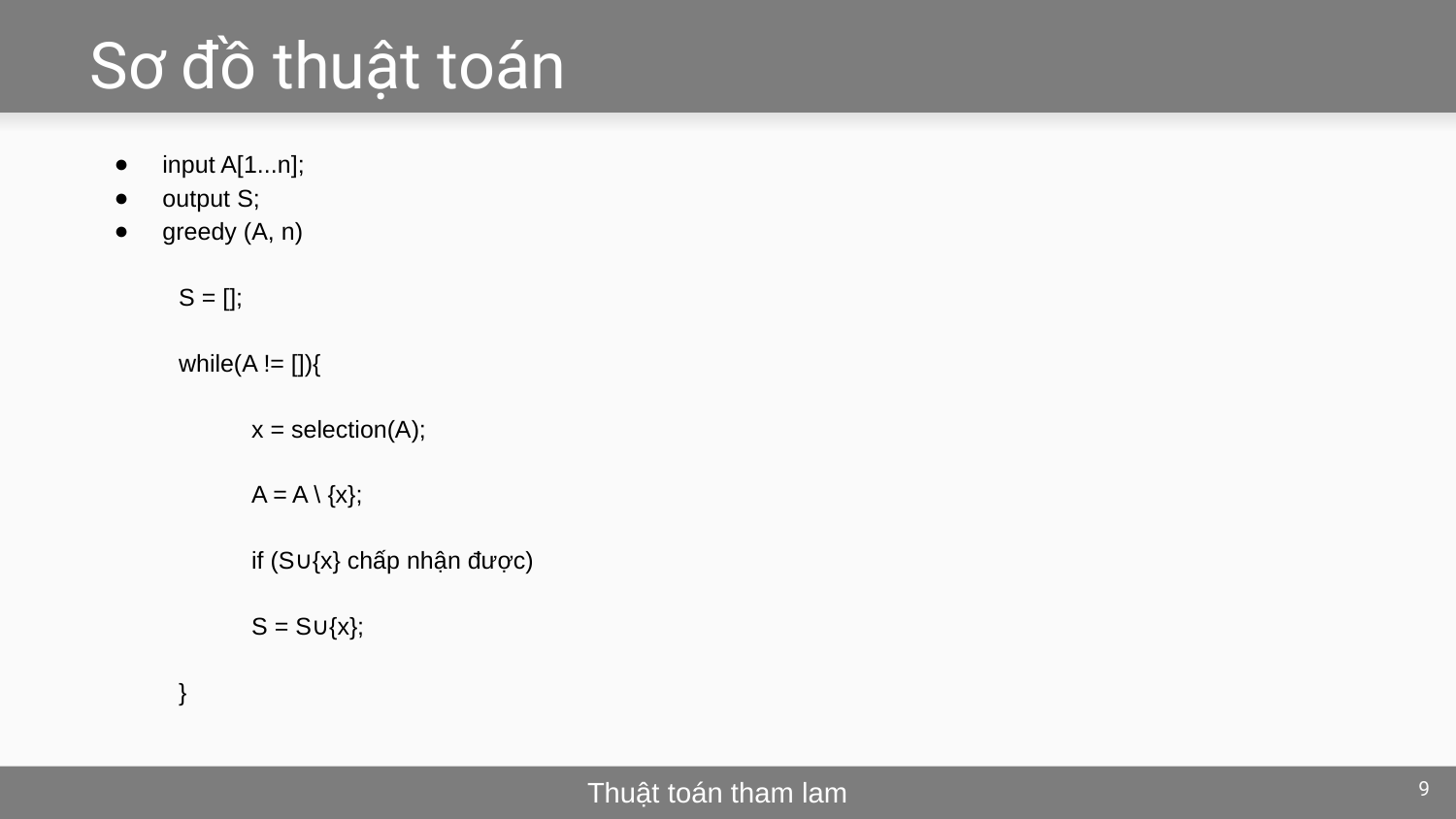

# Sơ đồ thuật toán
input A[1...n];
output S;
greedy (A, n)
S = [];
while(A != []){
x = selection(A);
A = A \ {x};
if (S∪{x} chấp nhận được)
S = S∪{x};
}
9